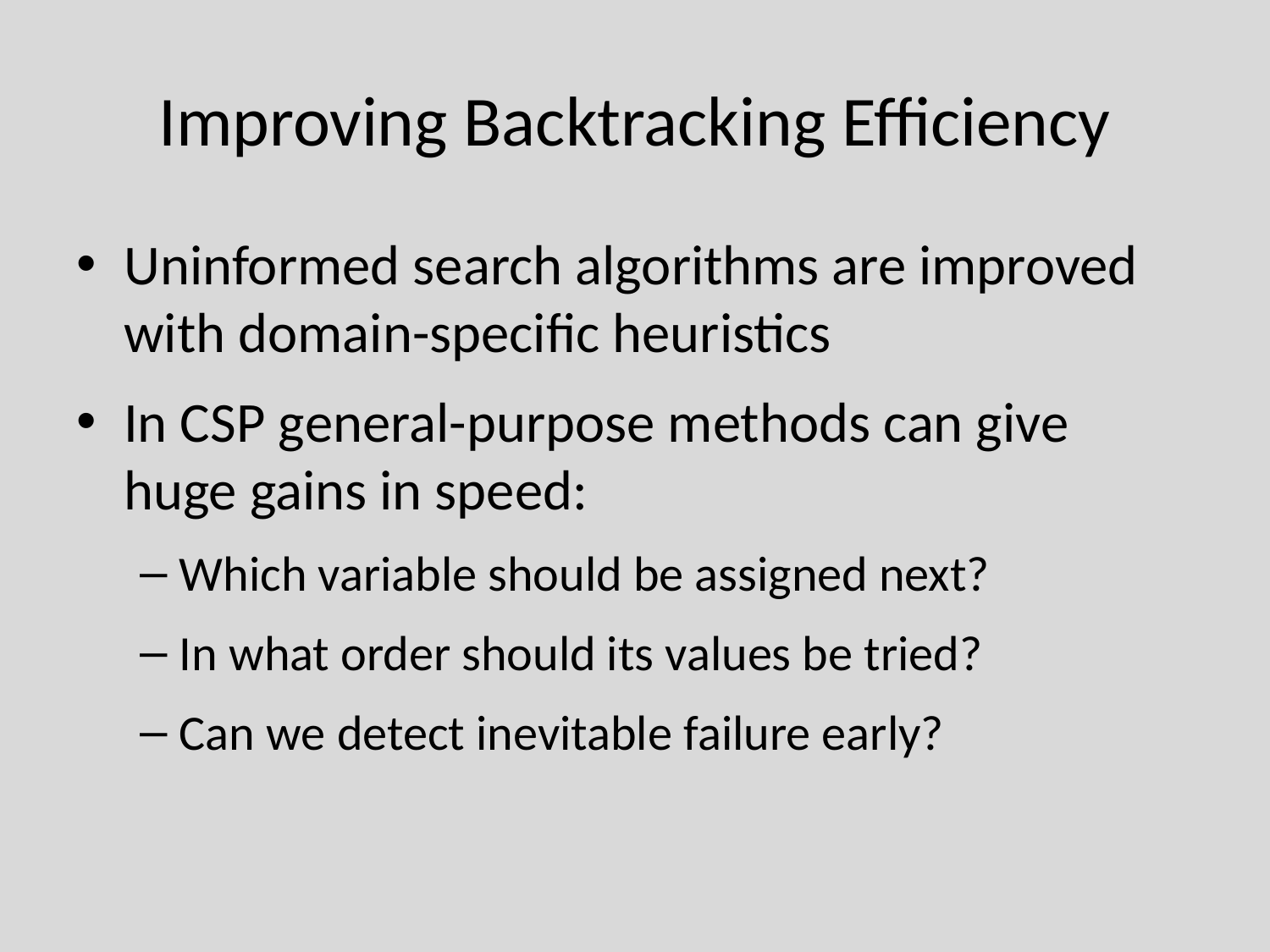

# Improving Backtracking Efficiency
Uninformed search algorithms are improved with domain-specific heuristics
In CSP general-purpose methods can give huge gains in speed:
Which variable should be assigned next?
In what order should its values be tried?
Can we detect inevitable failure early?